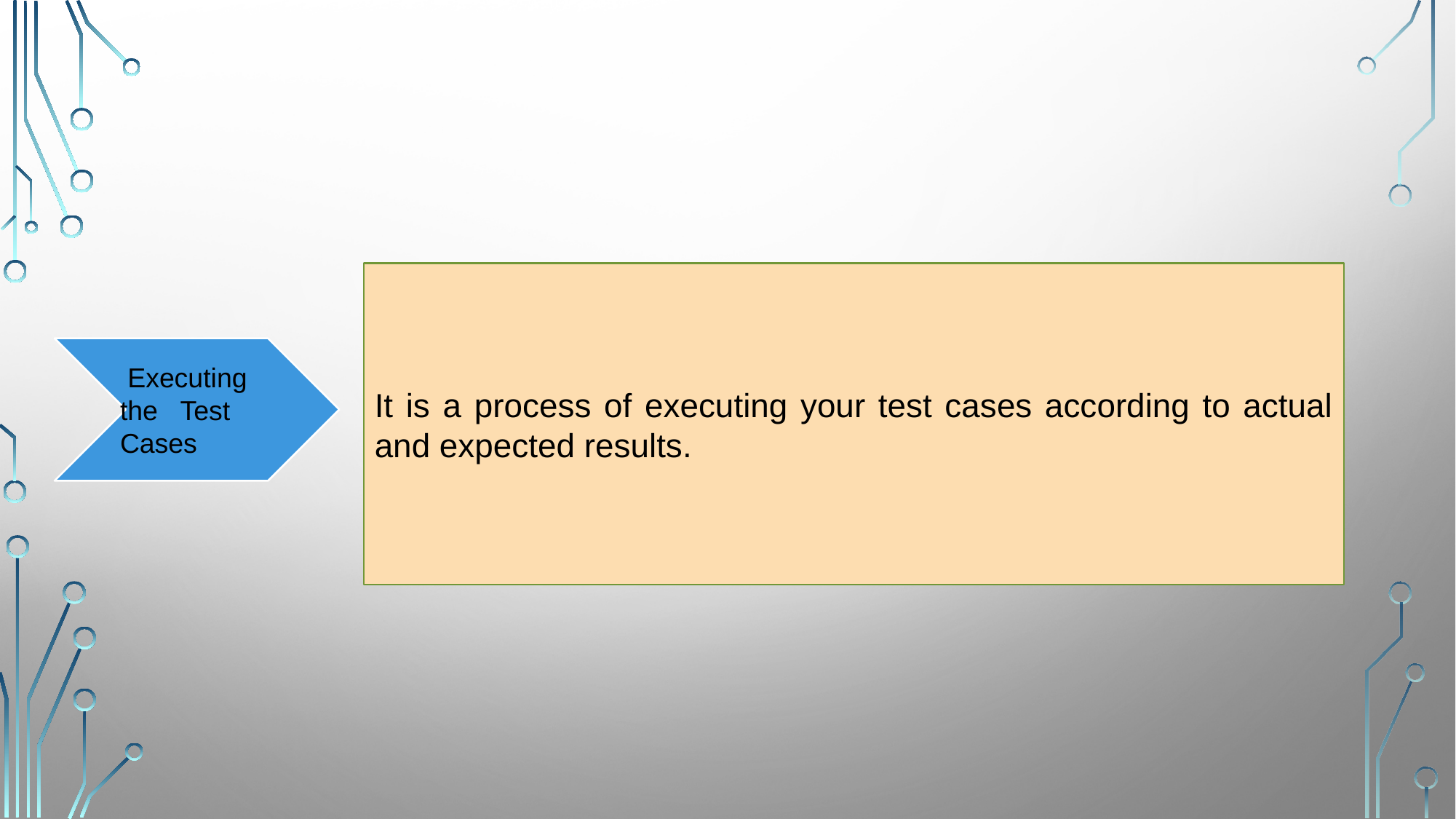

It is a process of executing your test cases according to actual and expected results.

 Executing the   Test Cases